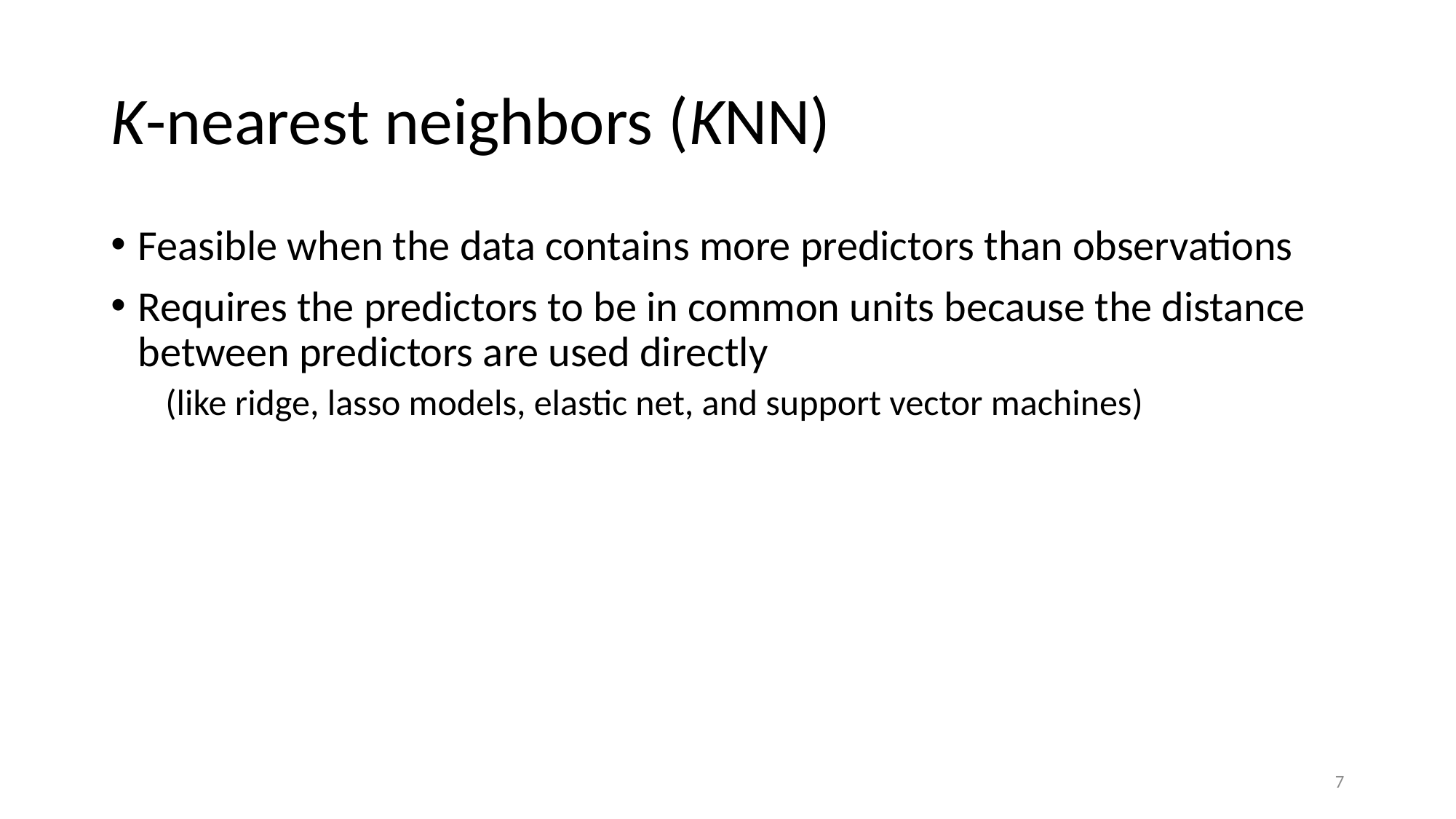

# K-nearest neighbors (KNN)
Feasible when the data contains more predictors than observations
Requires the predictors to be in common units because the distance between predictors are used directly
(like ridge, lasso models, elastic net, and support vector machines)
7